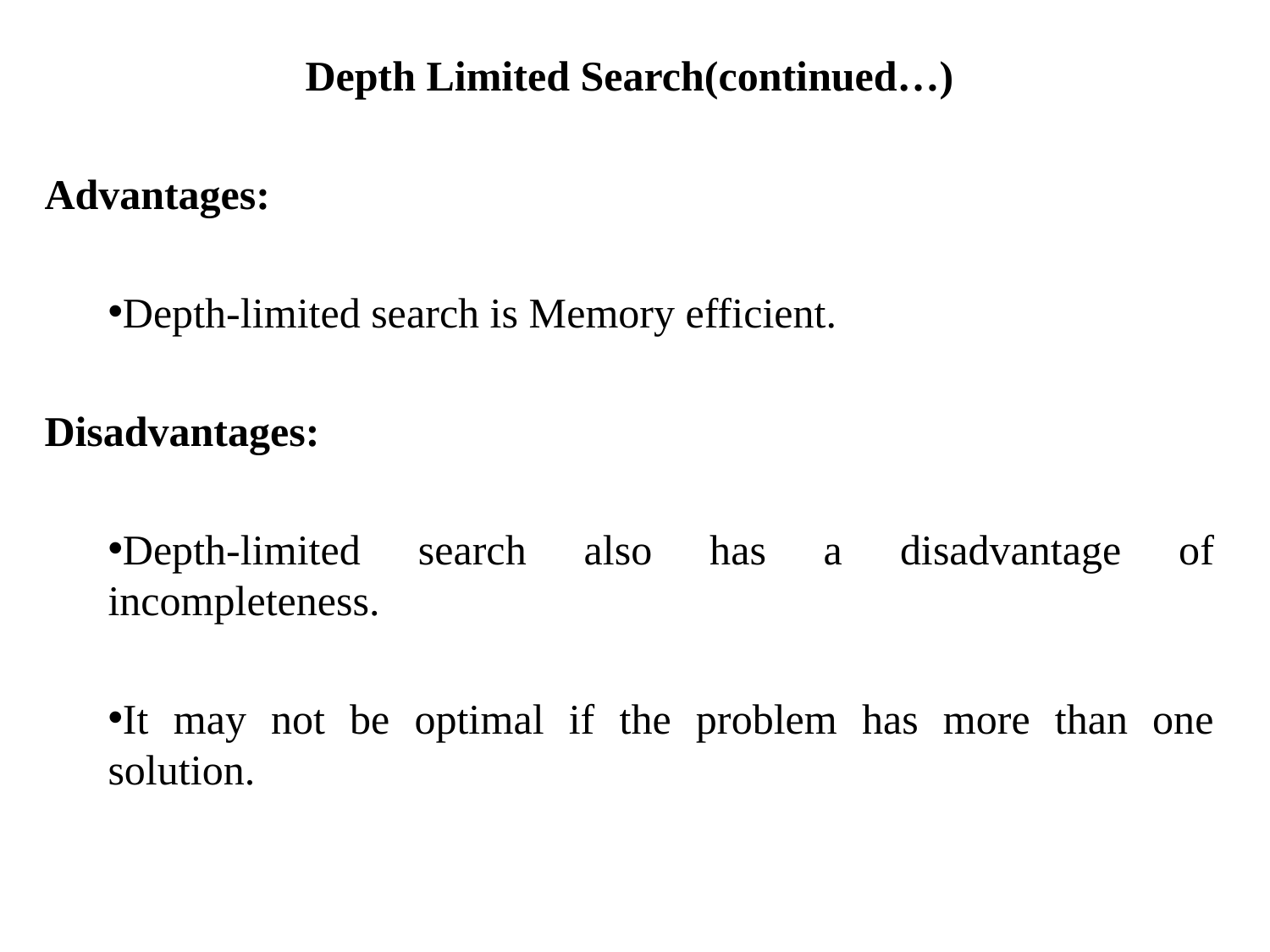

Depth Limited Search(continued…)

Advantages:

Depth-limited search is Memory efficient.

Disadvantages:

Depth-limited search also has a disadvantage of incompleteness.

It may not be optimal if the problem has more than one solution.